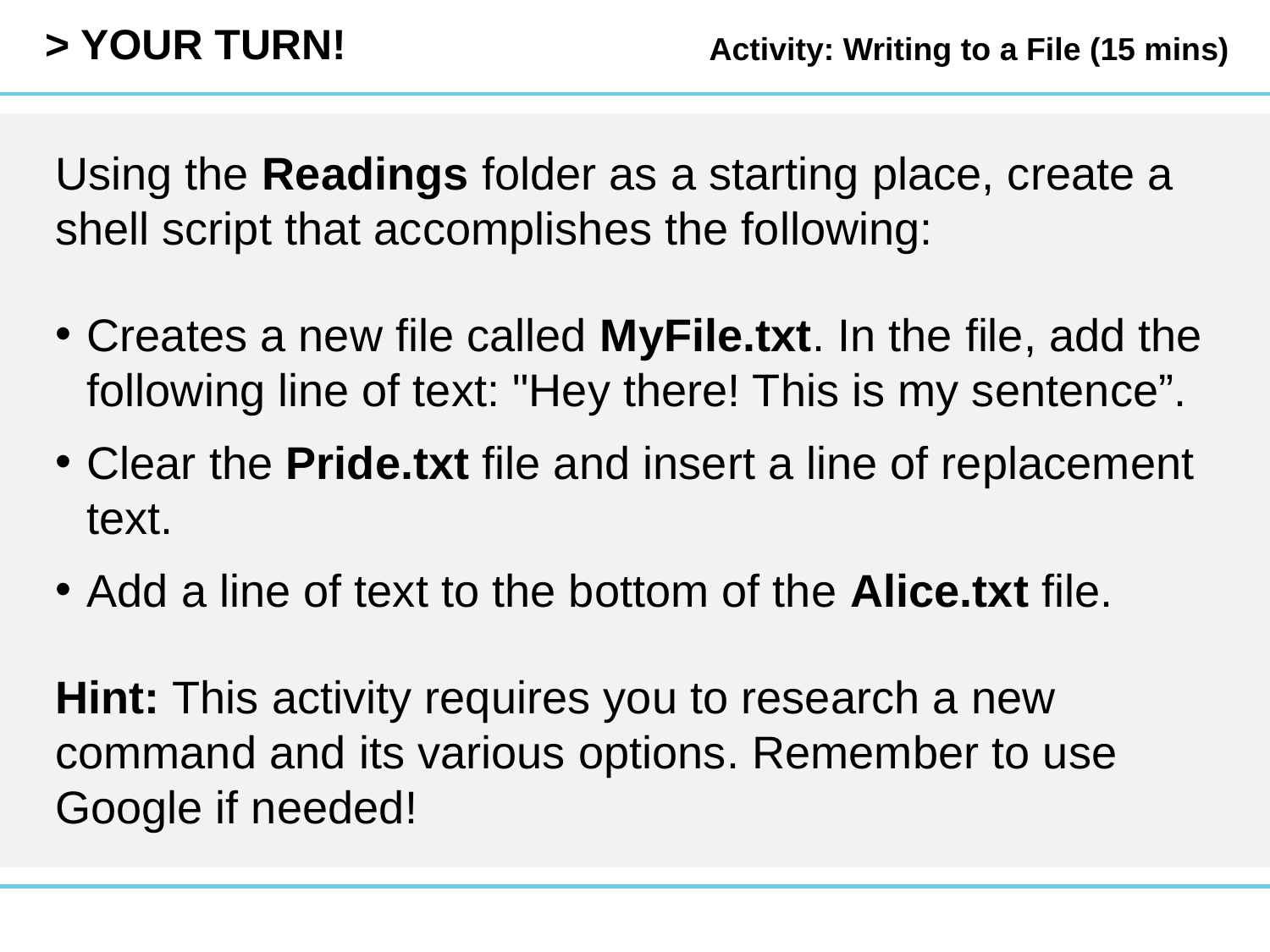

Activity: Writing to a File (15 mins)
Using the Readings folder as a starting place, create a shell script that accomplishes the following:

Creates a new file called MyFile.txt. In the file, add the following line of text: "Hey there! This is my sentence”.
Clear the Pride.txt file and insert a line of replacement text.
Add a line of text to the bottom of the Alice.txt file.

Hint: This activity requires you to research a new command and its various options. Remember to use Google if needed!